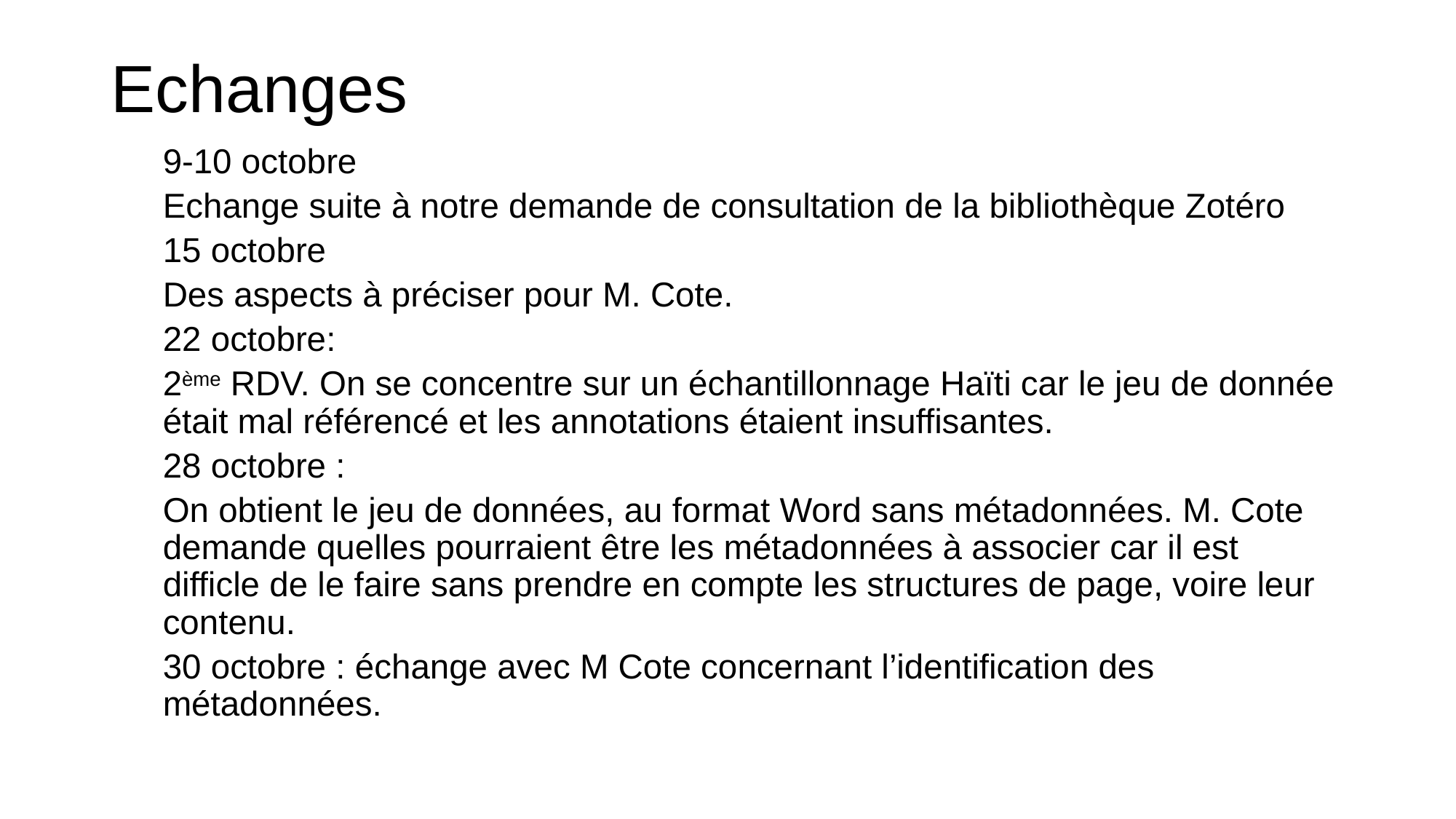

# Echanges
9-10 octobre
	Echange suite à notre demande de consultation de la bibliothèque Zotéro
15 octobre
	Des aspects à préciser pour M. Cote.
22 octobre:
	2ème RDV. On se concentre sur un échantillonnage Haïti car le jeu de donnée était mal référencé et les annotations étaient insuffisantes.
28 octobre :
	On obtient le jeu de données, au format Word sans métadonnées. M. Cote demande quelles pourraient être les métadonnées à associer car il est difficle de le faire sans prendre en compte les structures de page, voire leur contenu.
30 octobre : échange avec M Cote concernant l’identification des métadonnées.